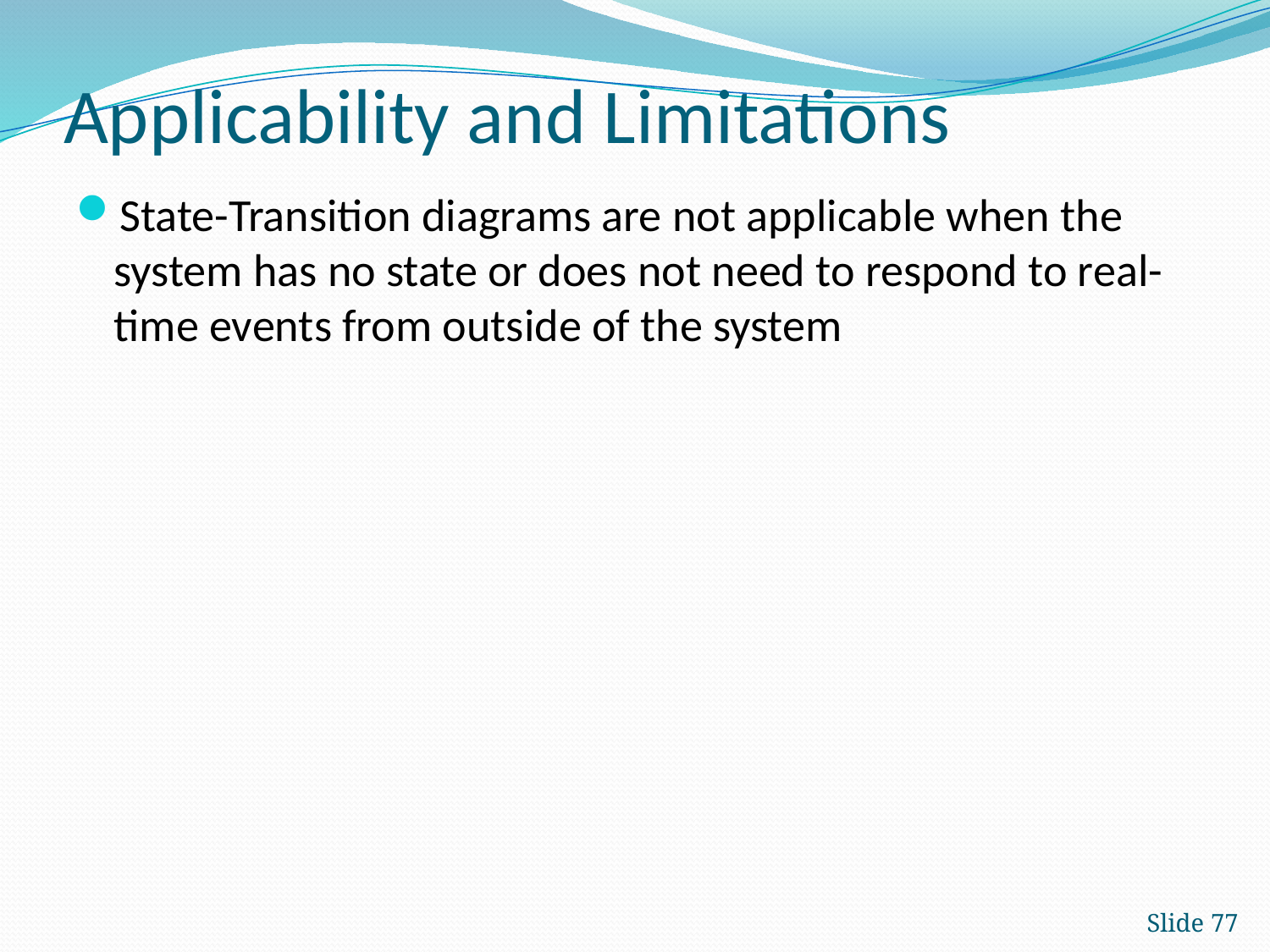

# Applicability and Limitations
State-Transition diagrams are not applicable when the system has no state or does not need to respond to real-time events from outside of the system
Slide 77